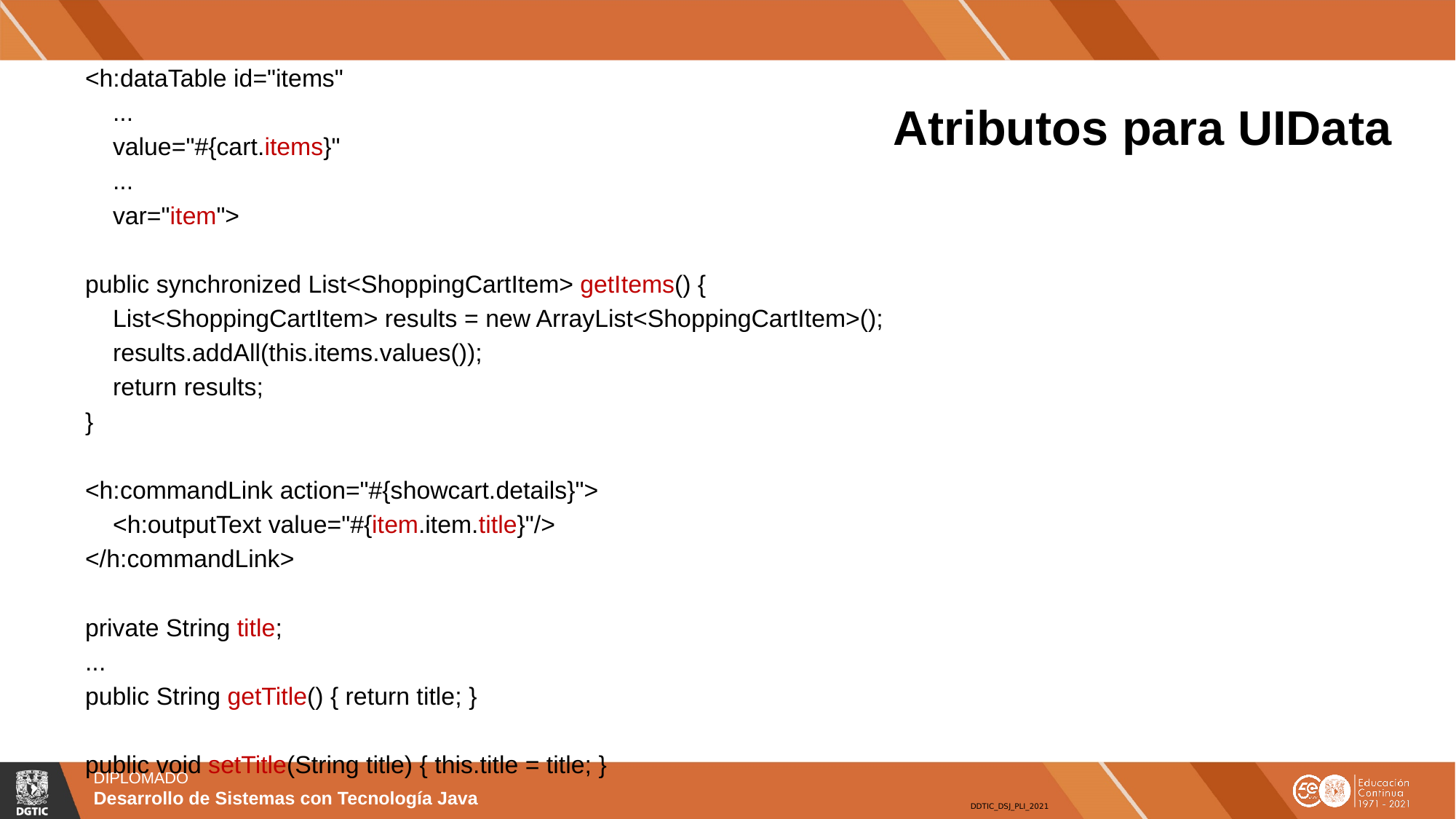

<h:dataTable id="items"
    ...
    value="#{cart.items}"
    ...
    var="item">

public synchronized List<ShoppingCartItem> getItems() {
    List<ShoppingCartItem> results = new ArrayList<ShoppingCartItem>();
    results.addAll(this.items.values());
    return results;
}

<h:commandLink action="#{showcart.details}">
    <h:outputText value="#{item.item.title}"/>
</h:commandLink>

private String title;
...
public String getTitle() { return title; }

public void setTitle(String title) { this.title = title; }
# Atributos para UIData